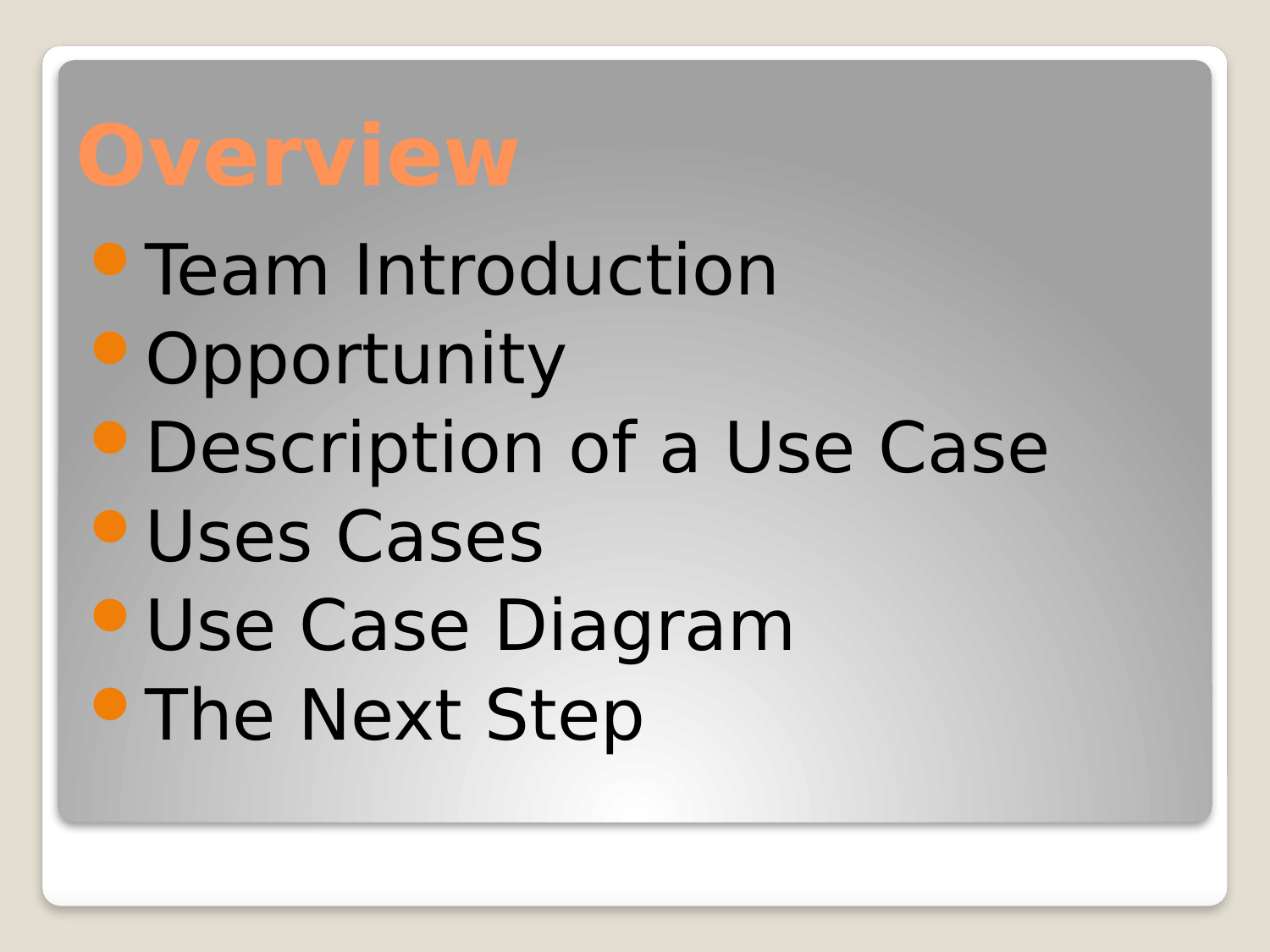

# Overview
Team Introduction
Opportunity
Description of a Use Case
Uses Cases
Use Case Diagram
The Next Step